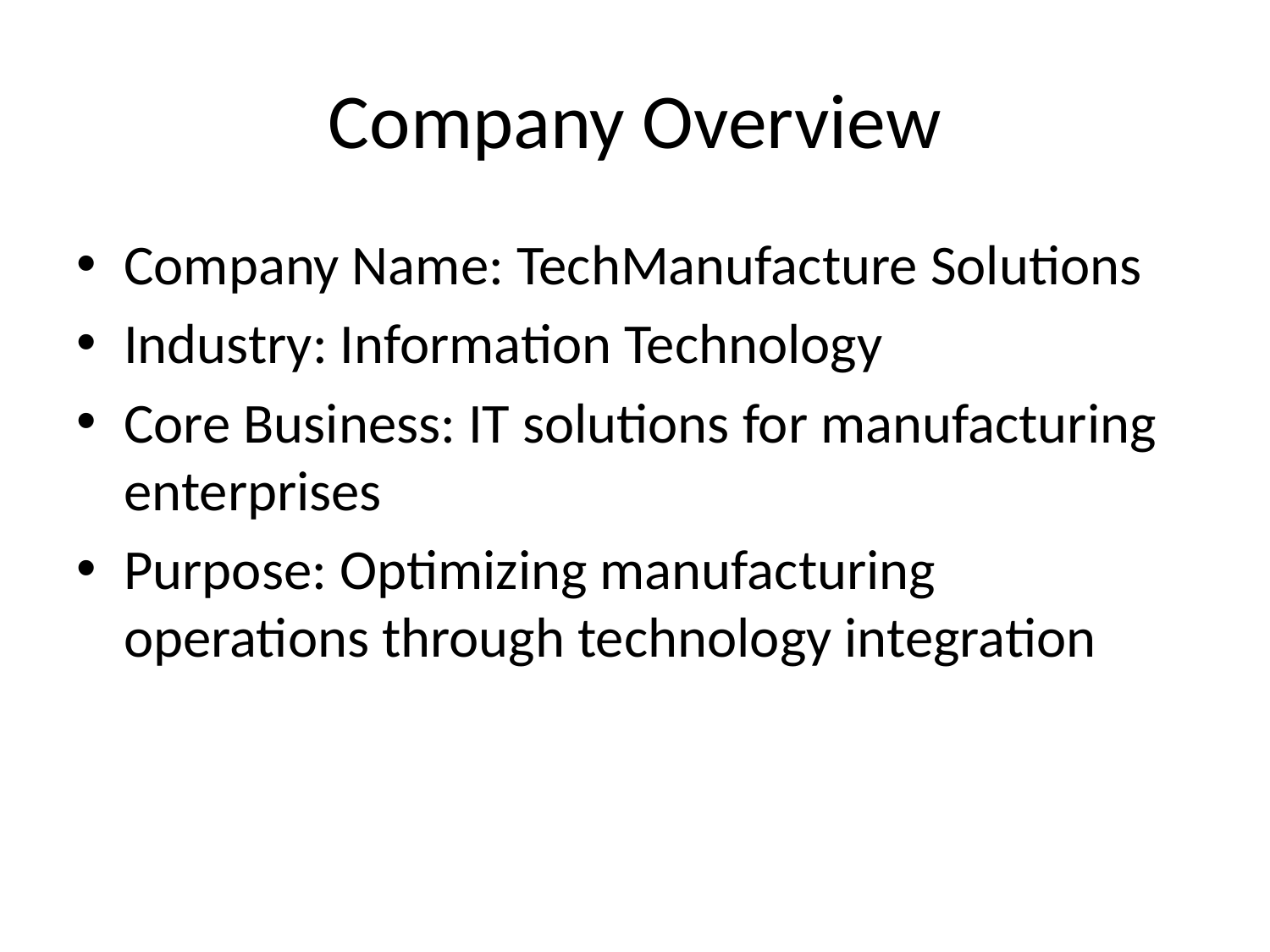

# Company Overview
Company Name: TechManufacture Solutions
Industry: Information Technology
Core Business: IT solutions for manufacturing enterprises
Purpose: Optimizing manufacturing operations through technology integration